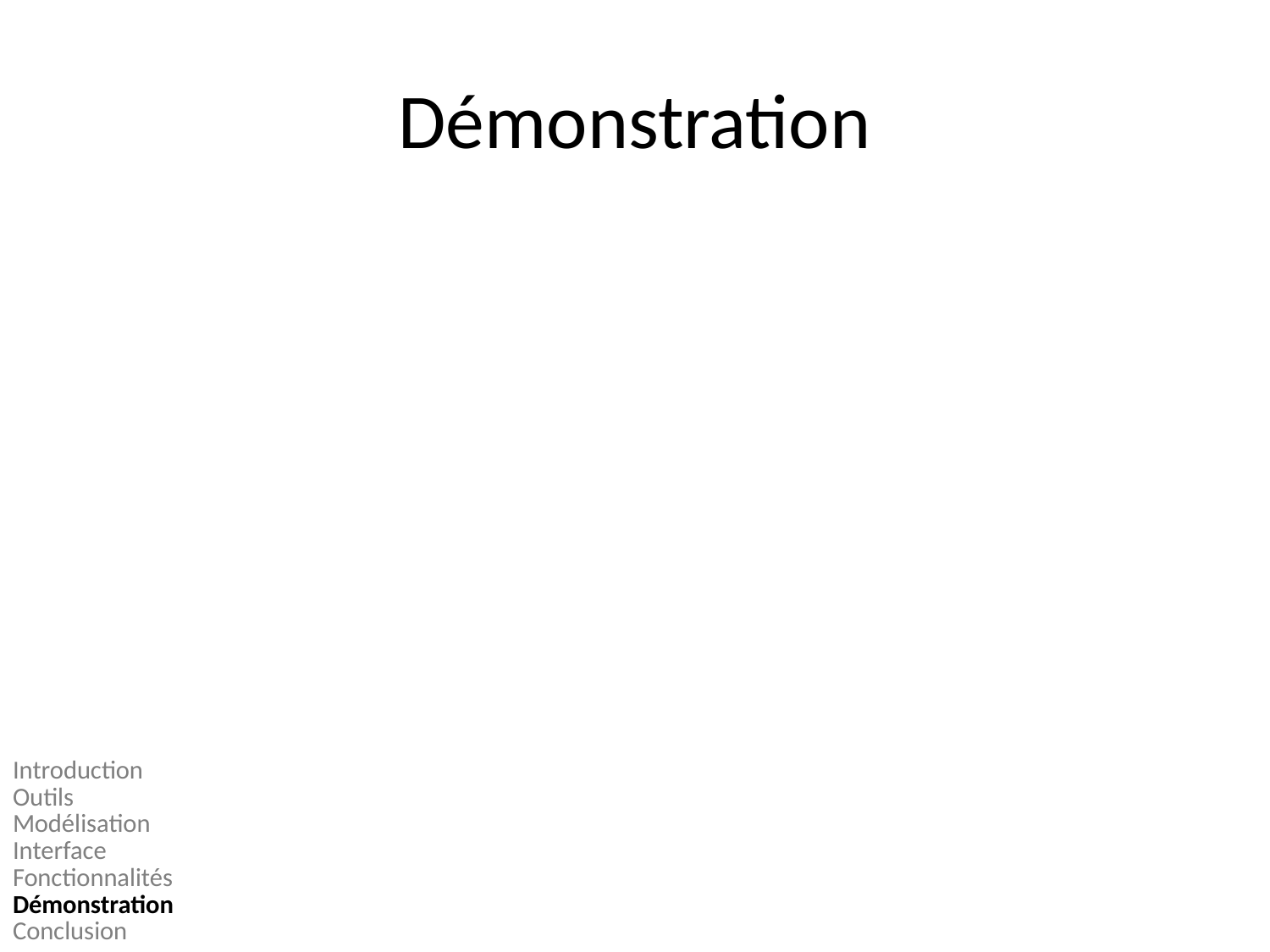

# Démonstration

Introduction
Outils
Modélisation
Interface
Fonctionnalités
Démonstration
Conclusion